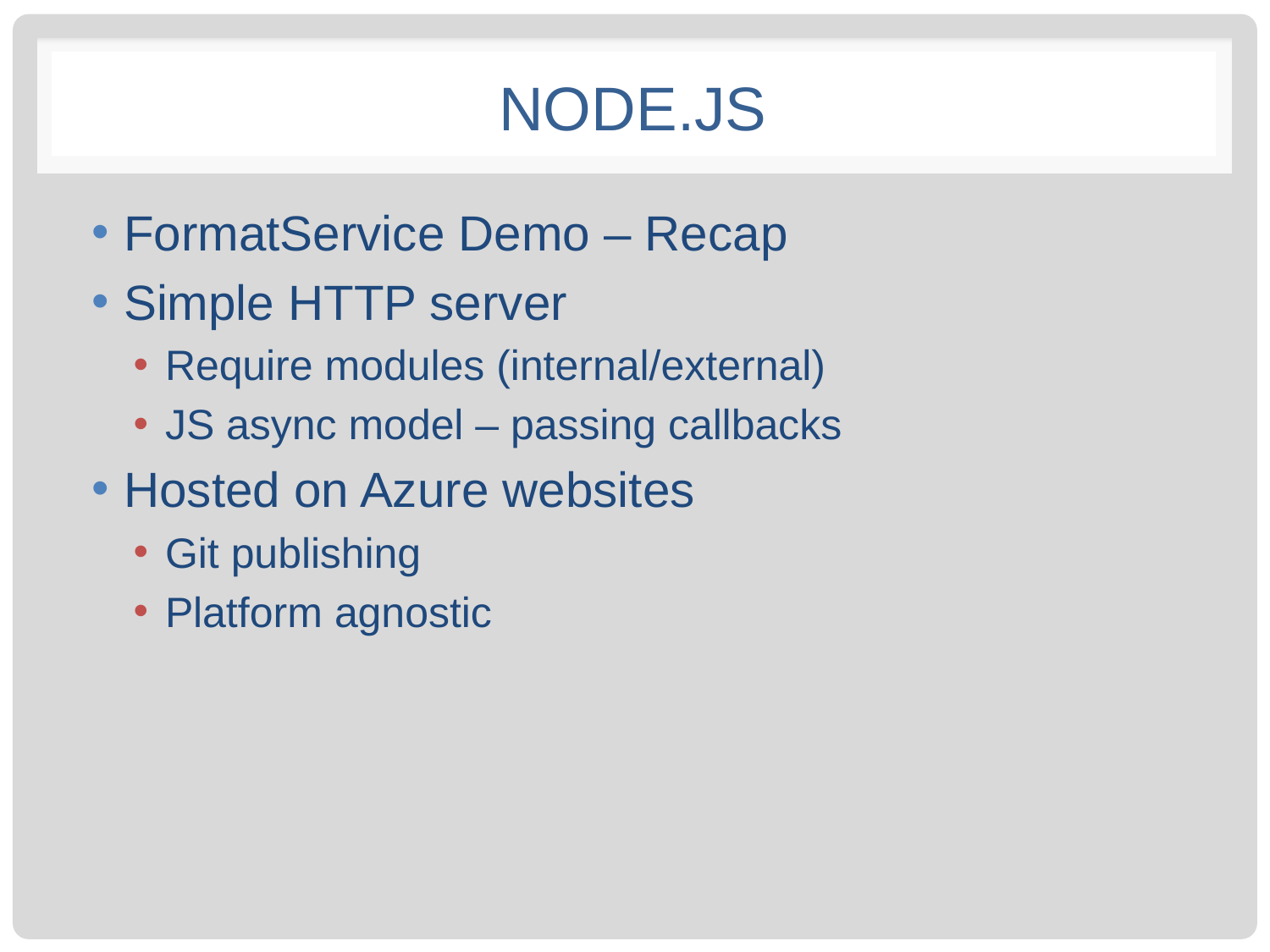

# Node.js
FormatService Demo – Recap
Simple HTTP server
Require modules (internal/external)
JS async model – passing callbacks
Hosted on Azure websites
Git publishing
Platform agnostic